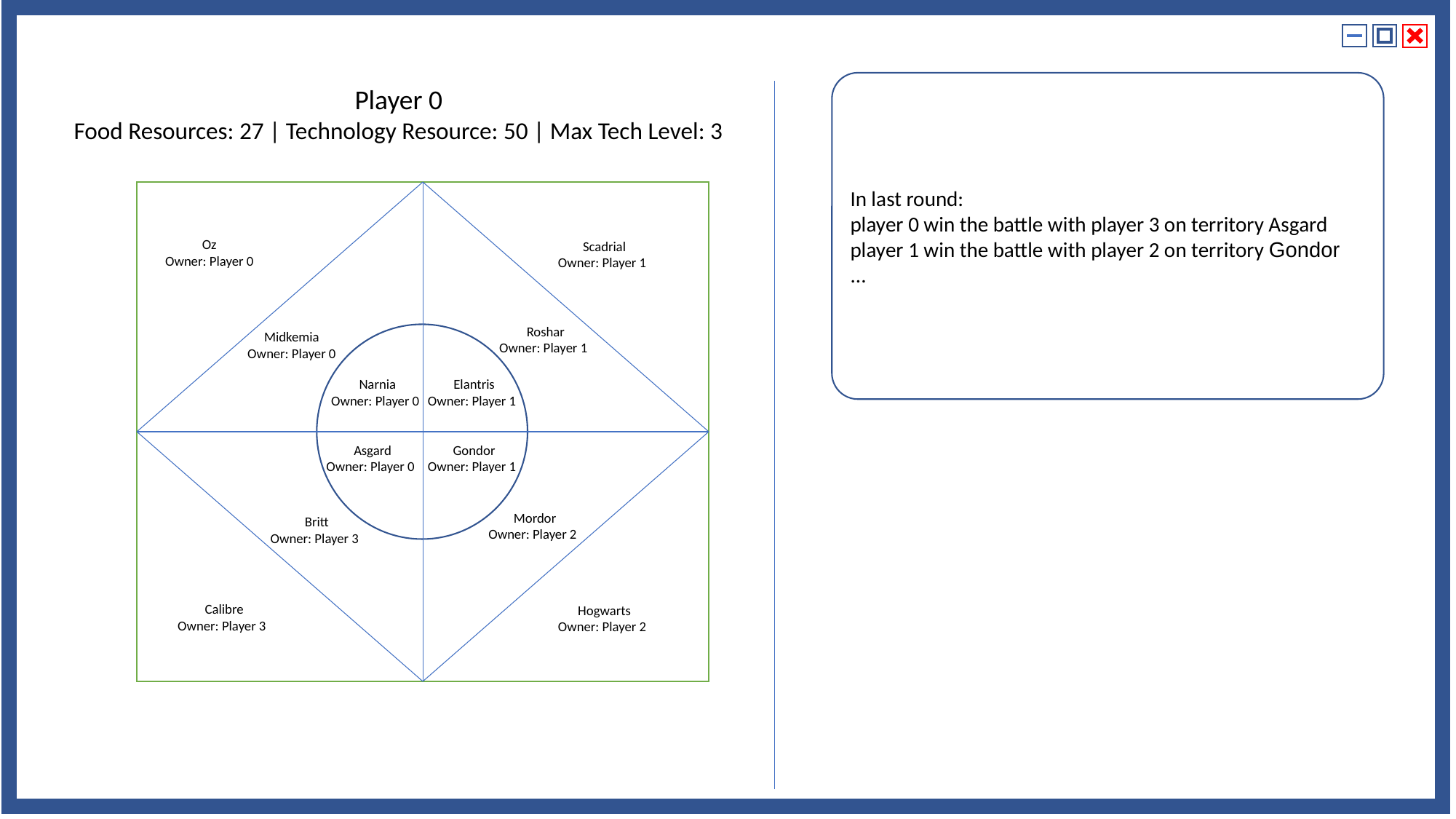

In last round:
player 0 win the battle with player 3 on territory Asgard
player 1 win the battle with player 2 on territory Gondor
...
Player 0
Food Resources: 27 | Technology Resource: 50 | Max Tech Level: 3

Oz
Owner: Player 0
Scadrial
Owner: Player 1
Roshar
Owner: Player 1
Midkemia
Owner: Player 0
Narnia
Owner: Player 0
Elantris
Owner: Player 1
Asgard
Owner: Player 0
Gondor
Owner: Player 1
Mordor
Owner: Player 2
Britt
Owner: Player 3
Calibre
Owner: Player 3
Hogwarts
Owner: Player 2